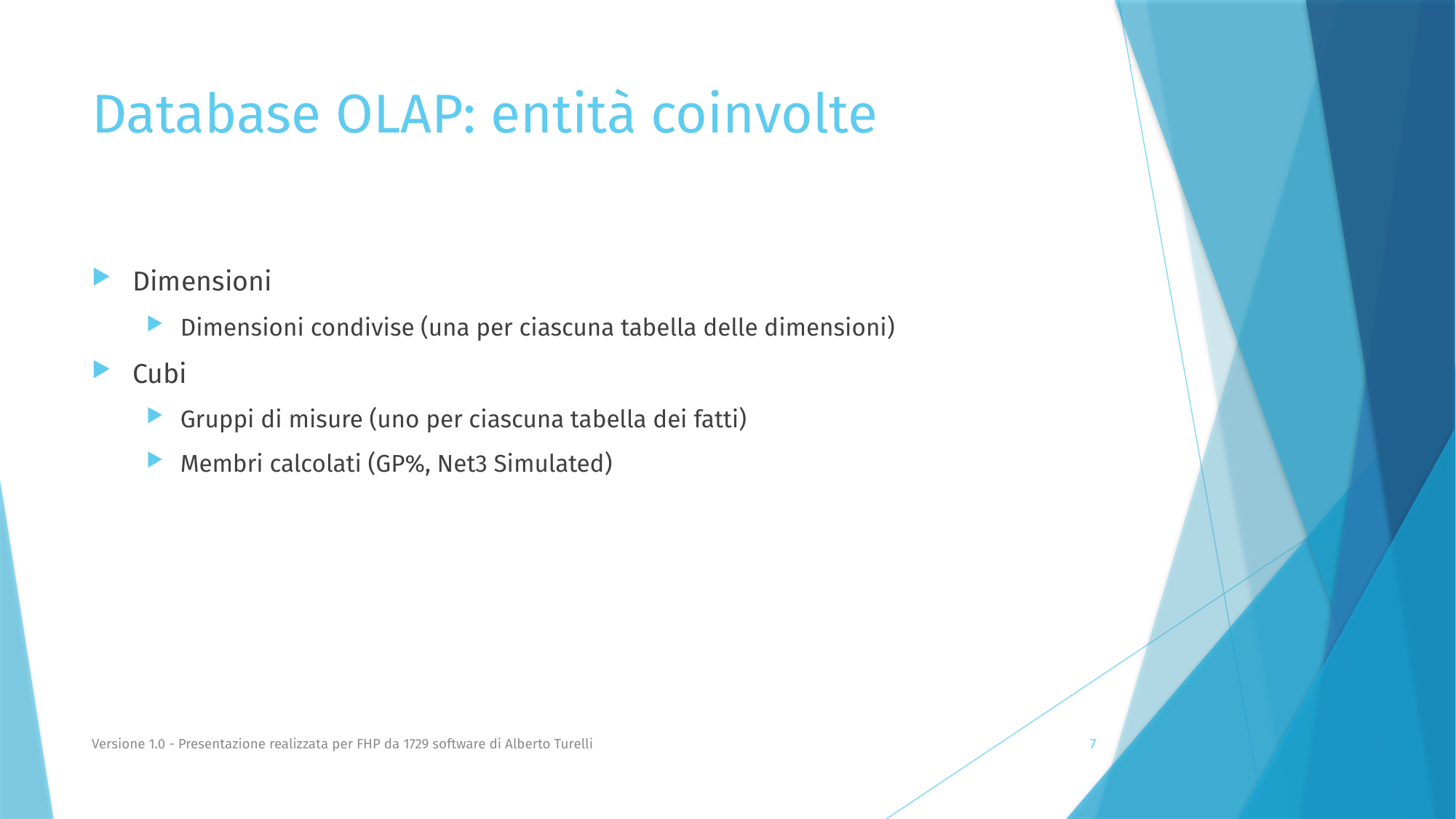

# Database OLAP: entità coinvolte
Dimensioni
Dimensioni condivise (una per ciascuna tabella delle dimensioni)
Cubi
Gruppi di misure (uno per ciascuna tabella dei fatti)
Membri calcolati (GP%, Net3 Simulated)

Versione 1.0 - Presentazione realizzata per FHP da 1729 software di Alberto Turelli
7